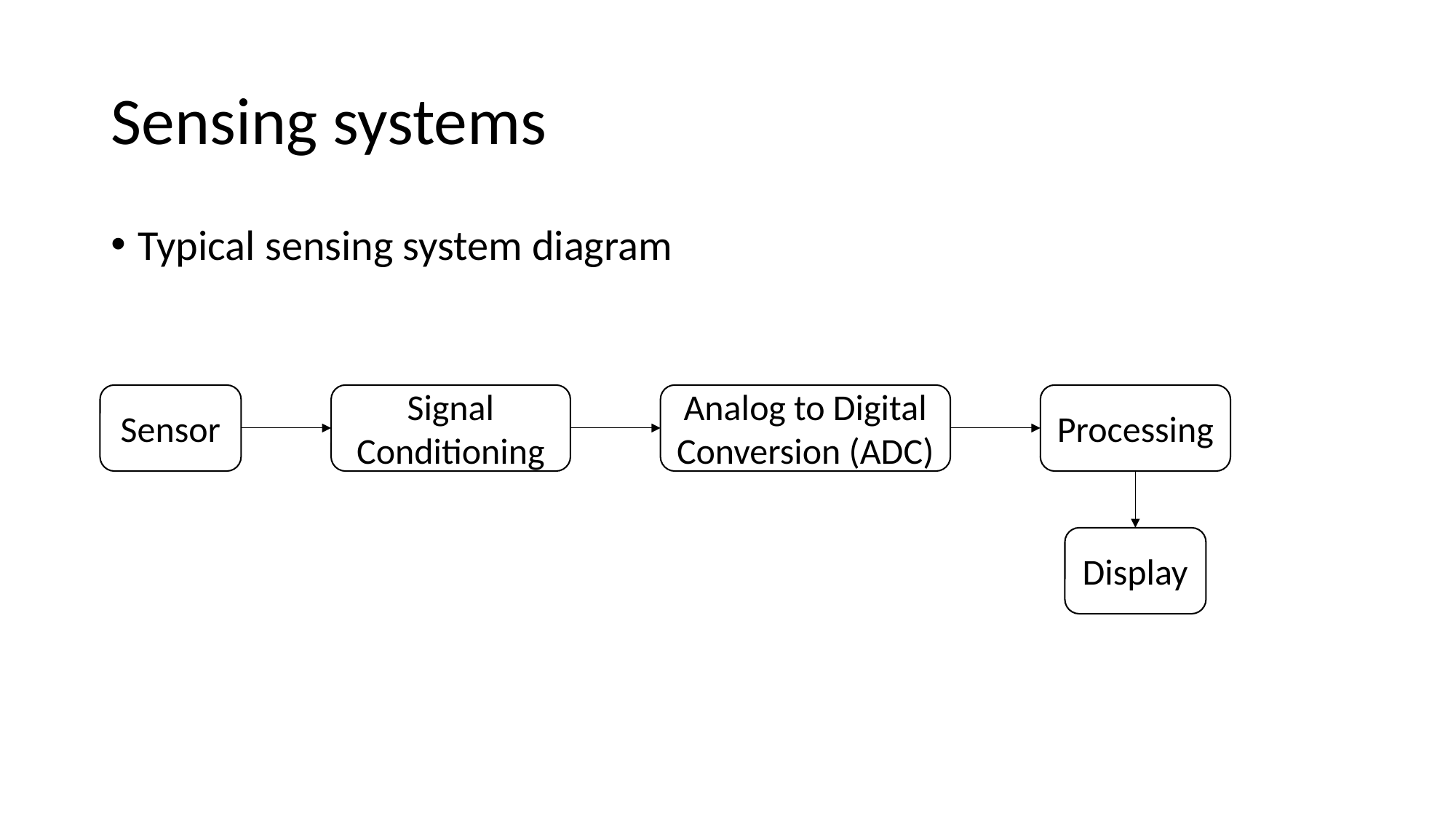

# Sensing systems
Typical sensing system diagram
Analog to Digital Conversion (ADC)
Sensor
Signal Conditioning
Processing
Display